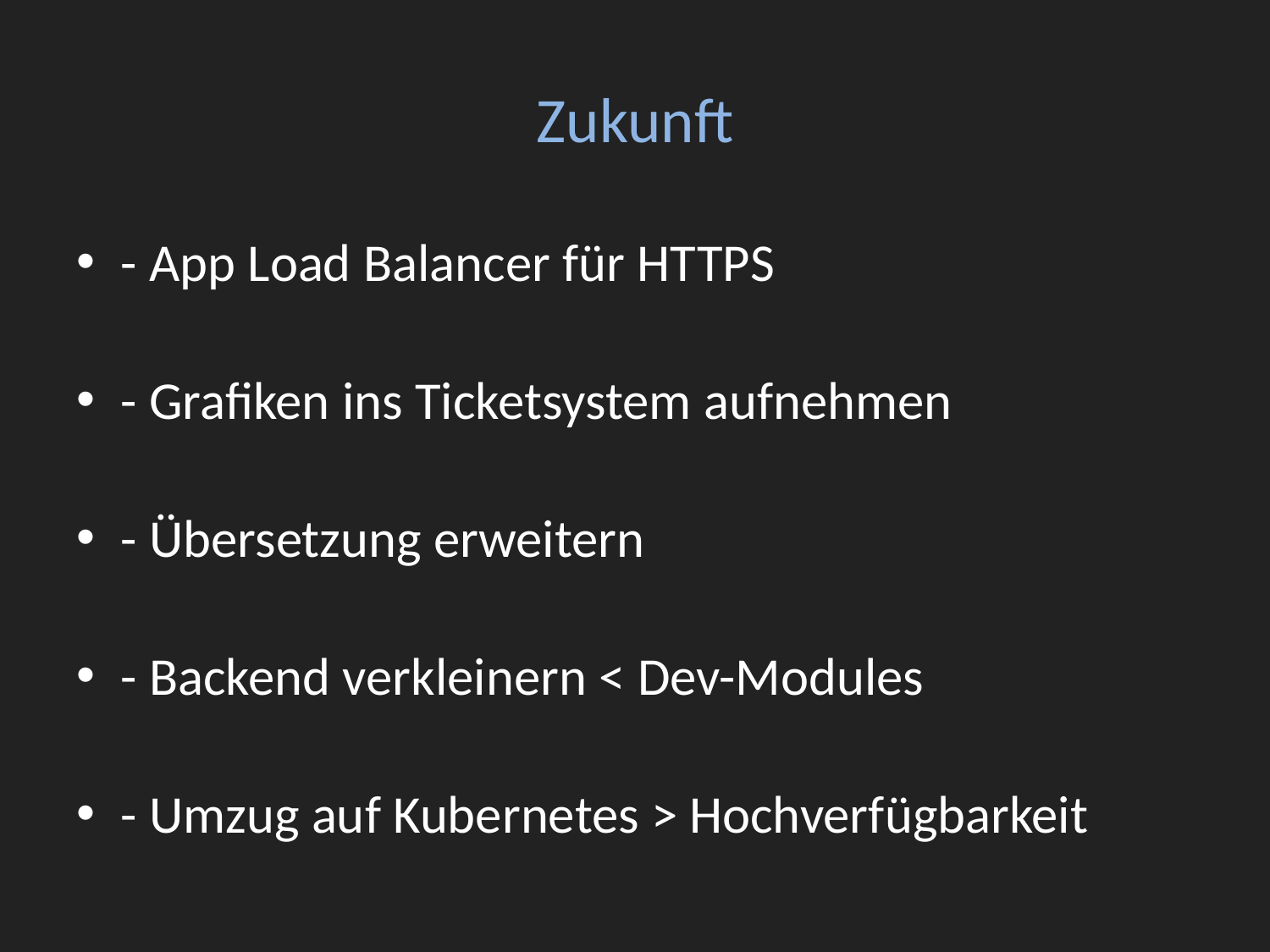

# Zukunft
- App Load Balancer für HTTPS
- Grafiken ins Ticketsystem aufnehmen
- Übersetzung erweitern
- Backend verkleinern < Dev-Modules
- Umzug auf Kubernetes > Hochverfügbarkeit